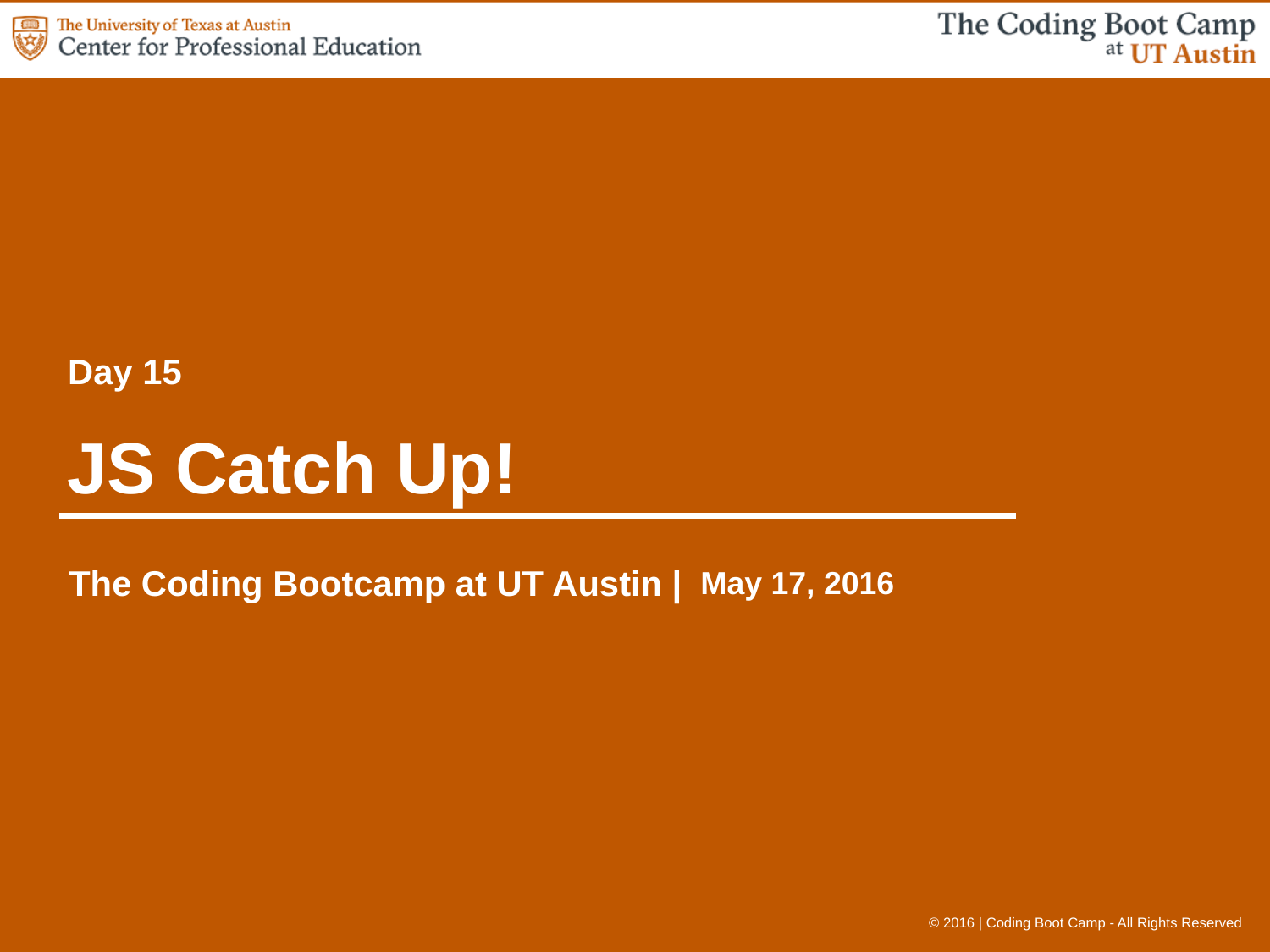

Day 15
# JS Catch Up!
May 17, 2016